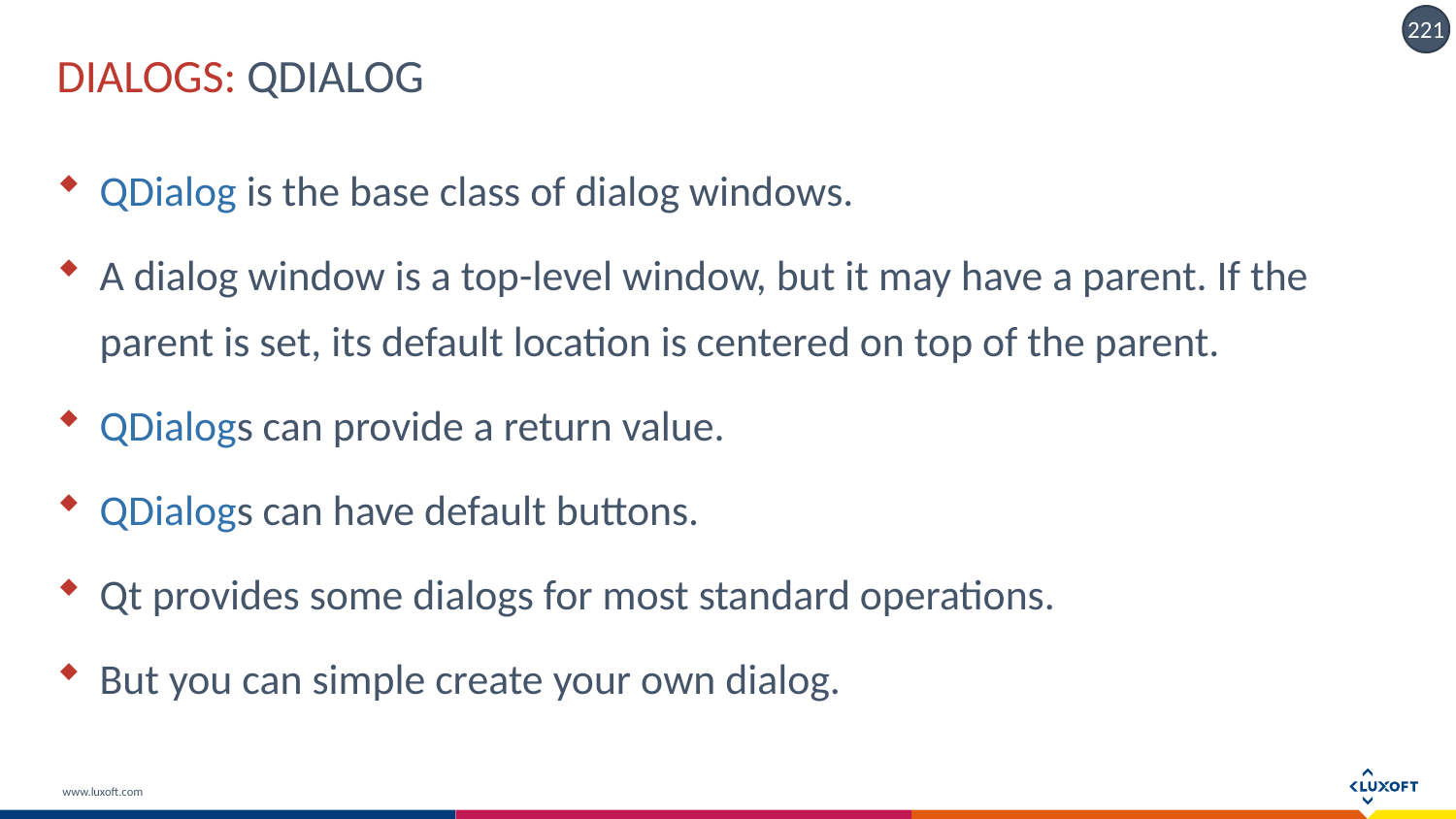

# DIALOGS: QDIALOG
QDialog is the base class of dialog windows.
A dialog window is a top-level window, but it may have a parent. If the parent is set, its default location is centered on top of the parent.
QDialogs can provide a return value.
QDialogs can have default buttons.
Qt provides some dialogs for most standard operations.
But you can simple create your own dialog.